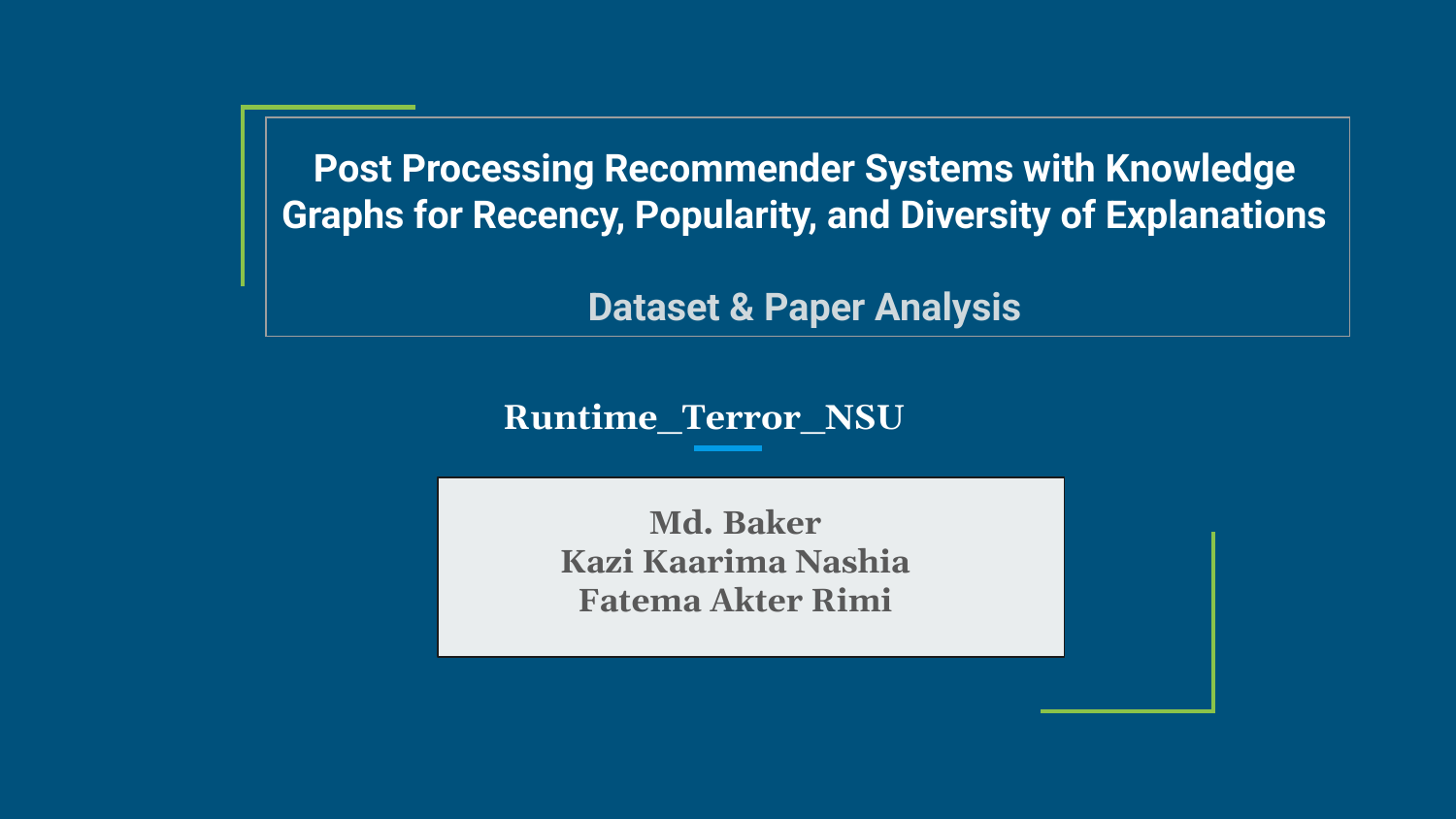

|  |
| --- |
Post Processing Recommender Systems with Knowledge Graphs for Recency, Popularity, and Diversity of Explanations

Dataset & Paper Analysis

Runtime_Terror_NSU

Md. Baker
Kazi Kaarima Nashia
Fatema Akter Rimi